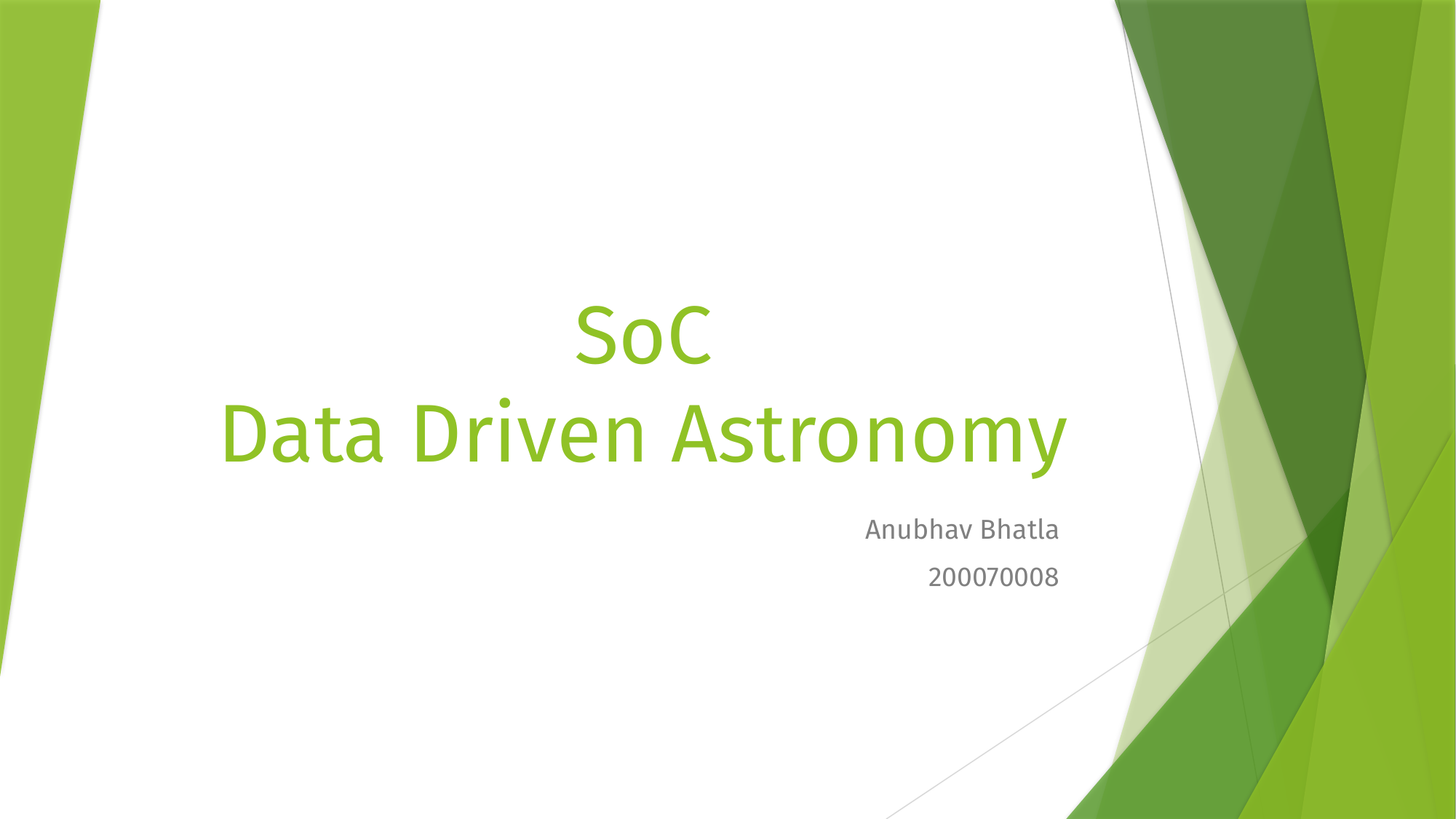

# SoC Data Driven Astronomy
Anubhav Bhatla
200070008